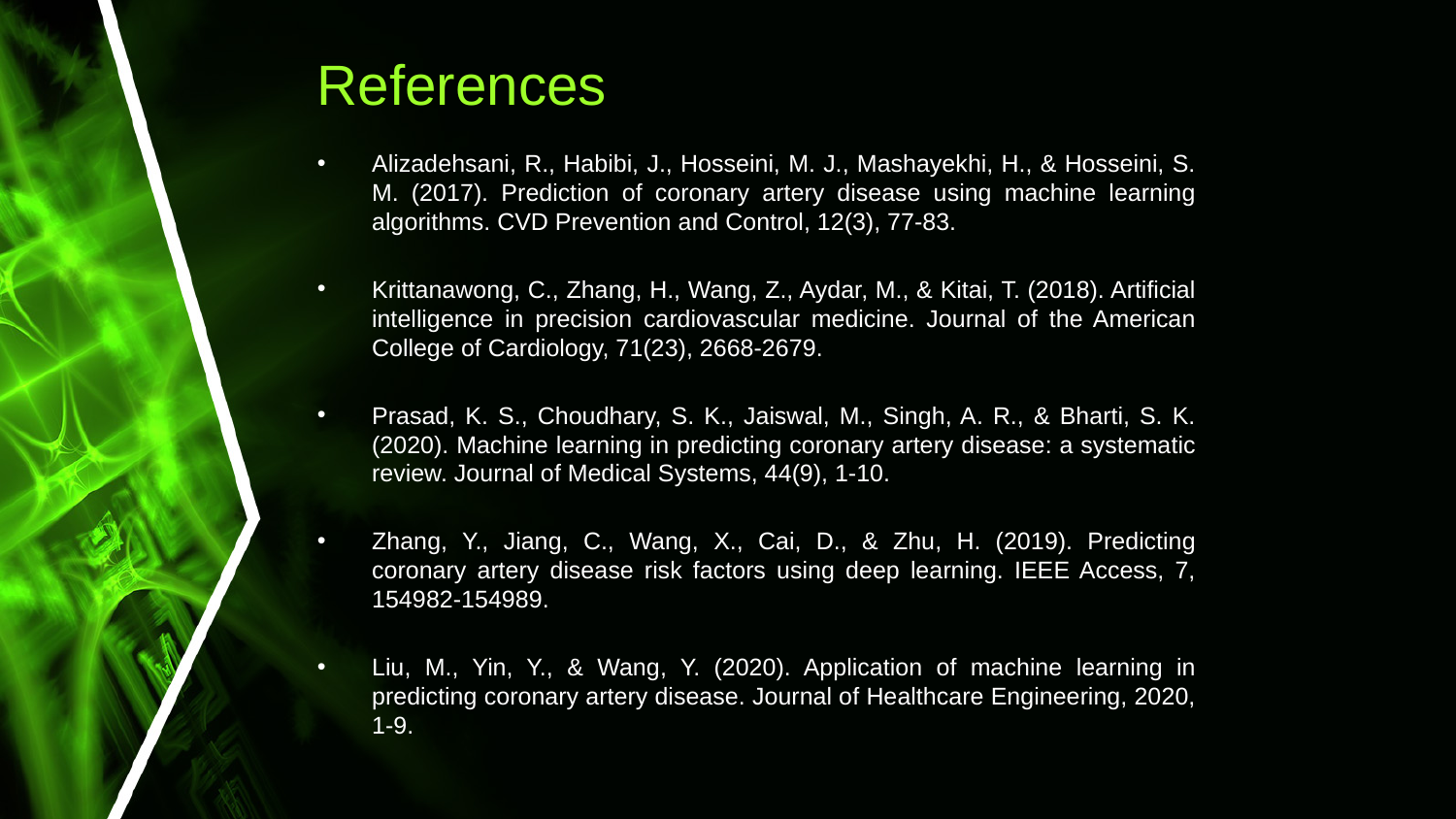

# References
Alizadehsani, R., Habibi, J., Hosseini, M. J., Mashayekhi, H., & Hosseini, S. M. (2017). Prediction of coronary artery disease using machine learning algorithms. CVD Prevention and Control, 12(3), 77-83.

Krittanawong, C., Zhang, H., Wang, Z., Aydar, M., & Kitai, T. (2018). Artificial intelligence in precision cardiovascular medicine. Journal of the American College of Cardiology, 71(23), 2668-2679.

Prasad, K. S., Choudhary, S. K., Jaiswal, M., Singh, A. R., & Bharti, S. K. (2020). Machine learning in predicting coronary artery disease: a systematic review. Journal of Medical Systems, 44(9), 1-10.

Zhang, Y., Jiang, C., Wang, X., Cai, D., & Zhu, H. (2019). Predicting coronary artery disease risk factors using deep learning. IEEE Access, 7, 154982-154989.

Liu, M., Yin, Y., & Wang, Y. (2020). Application of machine learning in predicting coronary artery disease. Journal of Healthcare Engineering, 2020, 1-9.